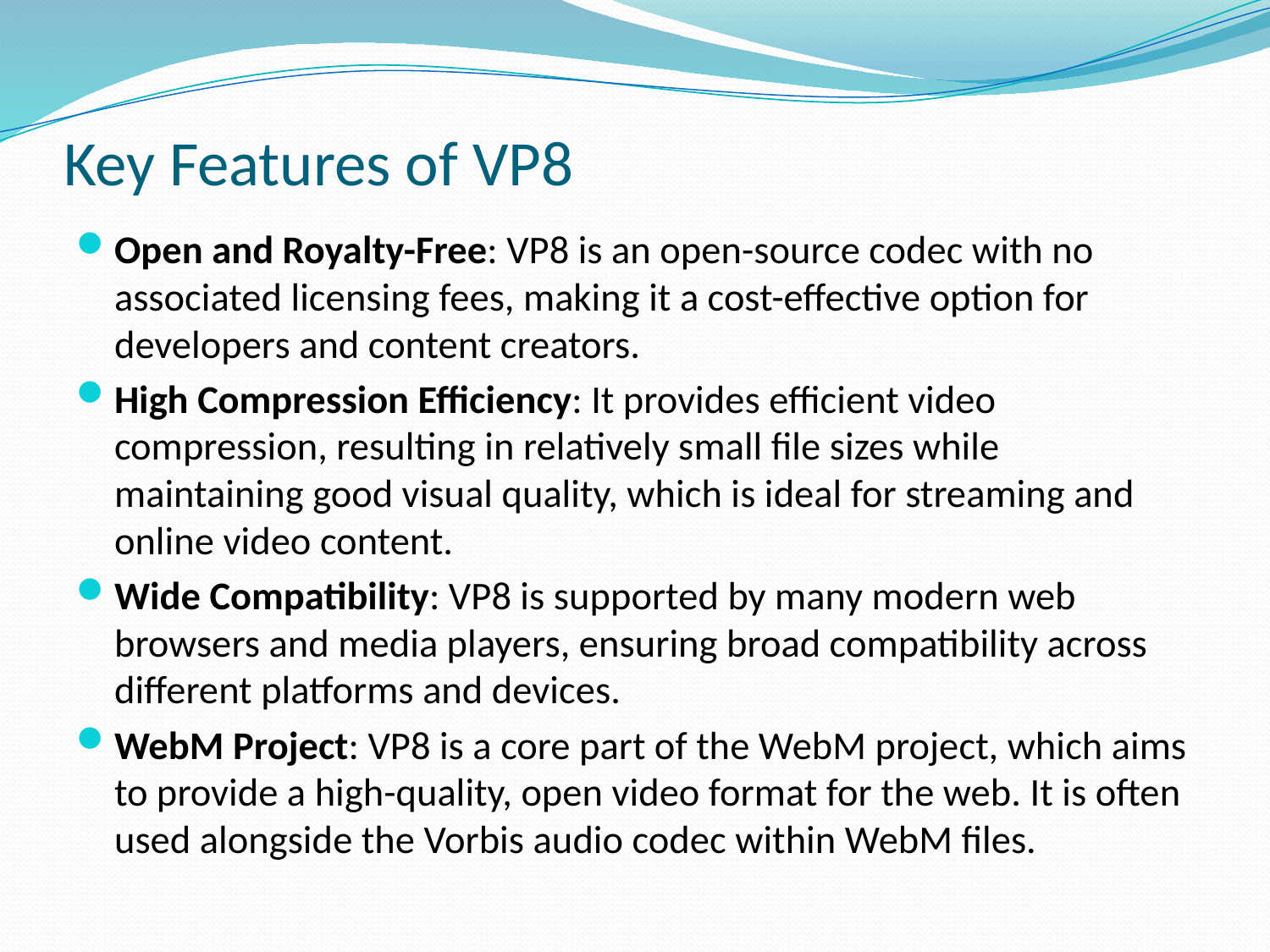

# Key Features of VP8
Open and Royalty-Free: VP8 is an open-source codec with no associated licensing fees, making it a cost-effective option for developers and content creators.
High Compression Efficiency: It provides efficient video compression, resulting in relatively small file sizes while maintaining good visual quality, which is ideal for streaming and online video content.
Wide Compatibility: VP8 is supported by many modern web browsers and media players, ensuring broad compatibility across different platforms and devices.
WebM Project: VP8 is a core part of the WebM project, which aims to provide a high-quality, open video format for the web. It is often used alongside the Vorbis audio codec within WebM files.